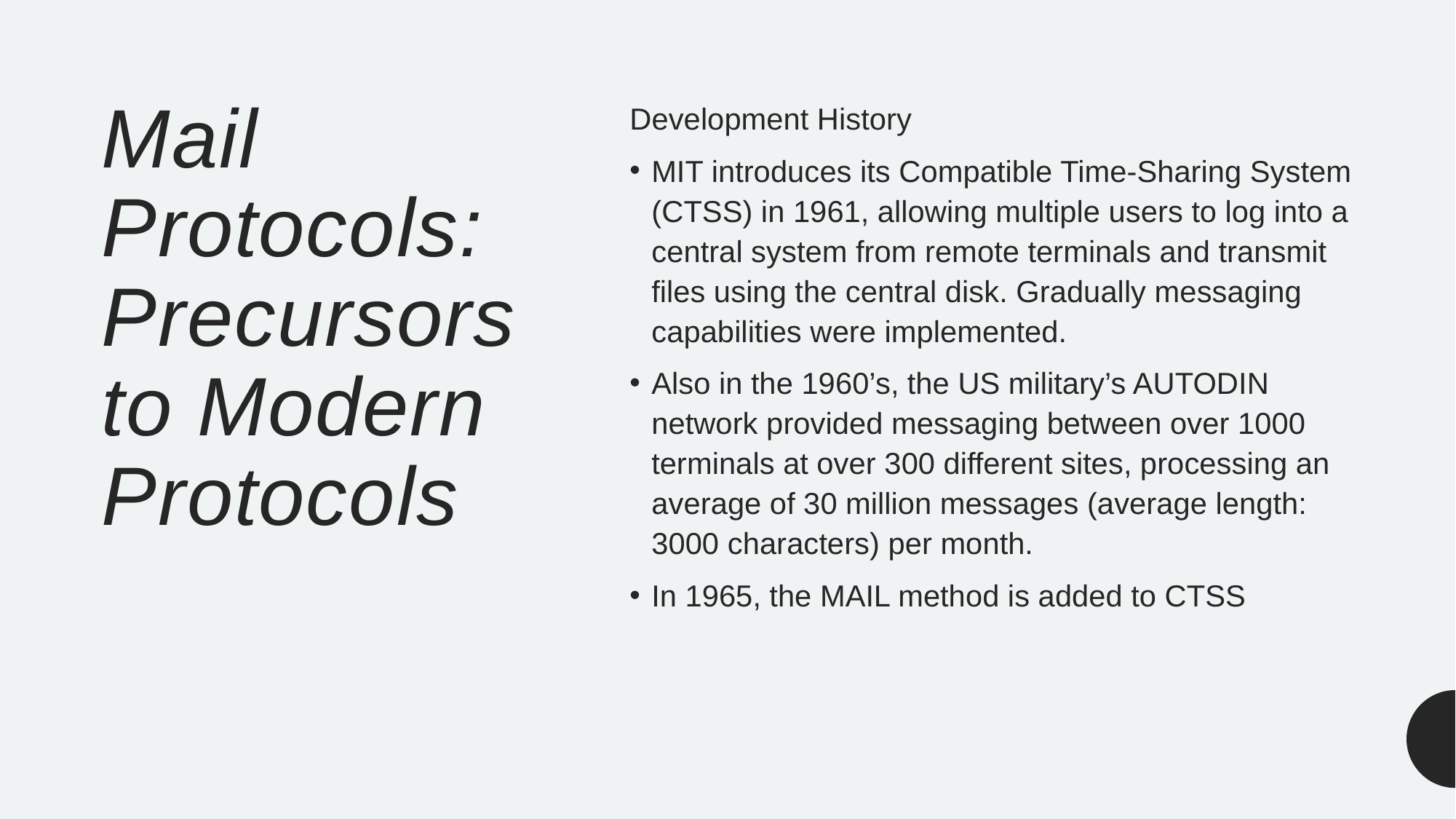

# Mail Protocols: Precursors to Modern Protocols
Development History
MIT introduces its Compatible Time-Sharing System (CTSS) in 1961, allowing multiple users to log into a central system from remote terminals and transmit files using the central disk. Gradually messaging capabilities were implemented.
Also in the 1960’s, the US military’s AUTODIN network provided messaging between over 1000 terminals at over 300 different sites, processing an average of 30 million messages (average length: 3000 characters) per month.
In 1965, the MAIL method is added to CTSS